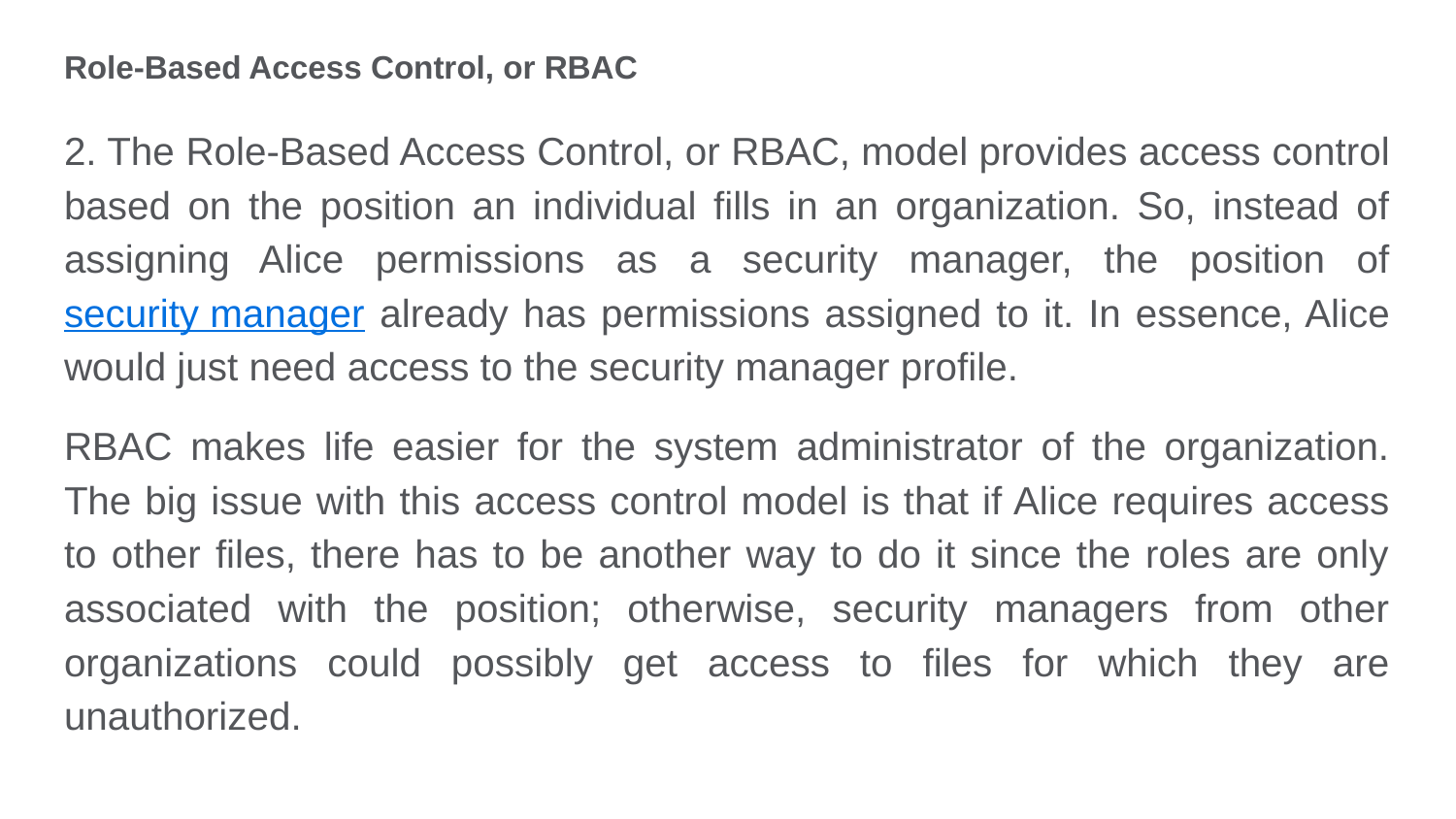

# Role-Based Access Control, or RBAC
2. The Role-Based Access Control, or RBAC, model provides access control based on the position an individual fills in an organization. So, instead of assigning Alice permissions as a security manager, the position of security manager already has permissions assigned to it. In essence, Alice would just need access to the security manager profile.
RBAC makes life easier for the system administrator of the organization. The big issue with this access control model is that if Alice requires access to other files, there has to be another way to do it since the roles are only associated with the position; otherwise, security managers from other organizations could possibly get access to files for which they are unauthorized.